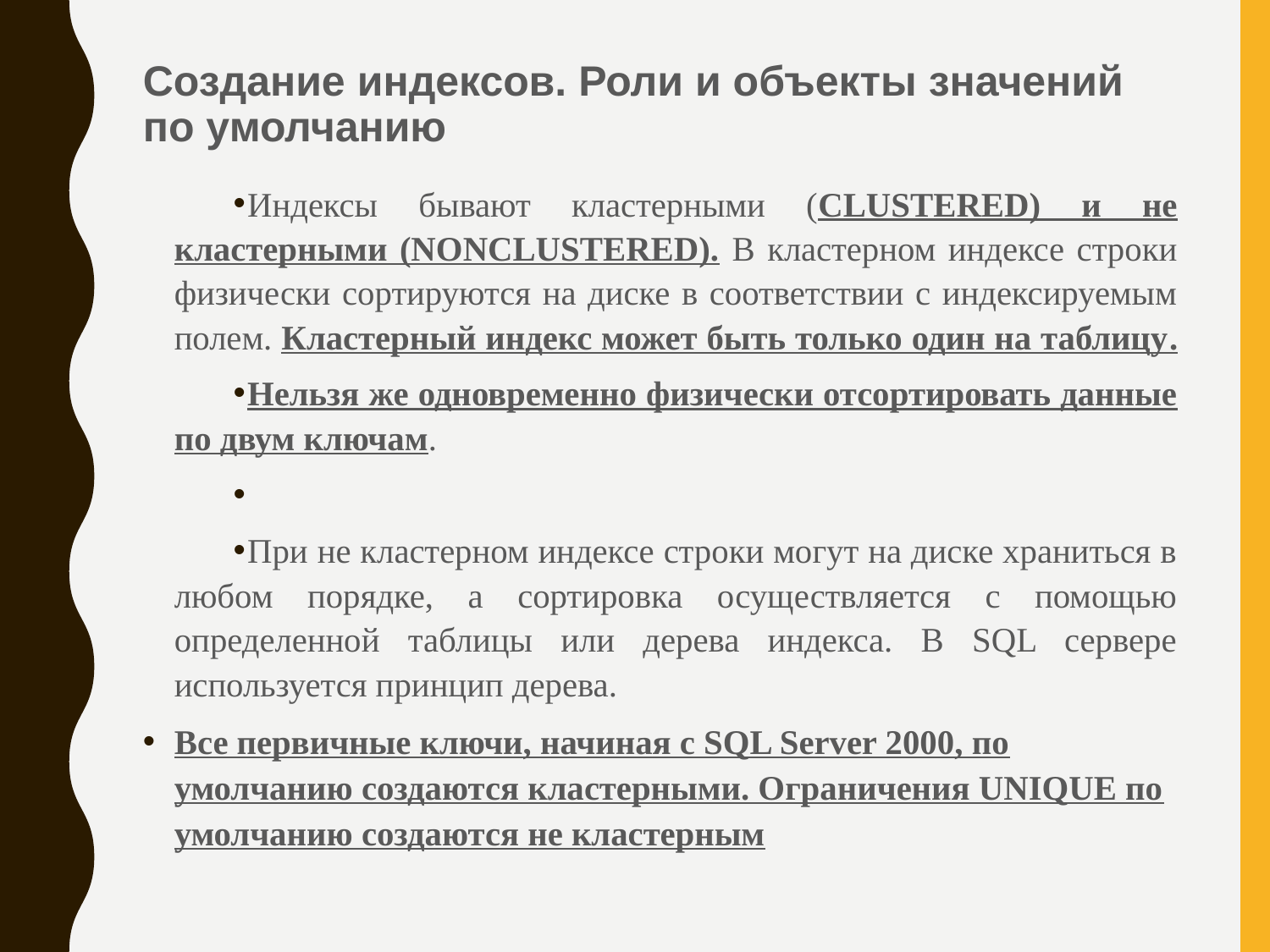

# Создание индексов. Роли и объекты значений по умолчанию
Индексы бывают кластерными (CLUSTERED) и не кластерными (NONCLUSTERED). В кластерном индексе строки физически сортируются на диске в соответствии с индексируемым полем. Кластерный индекс может быть только один на таблицу.
Нельзя же одновременно физически отсортировать данные по двум ключам.

При не кластерном индексе строки могут на диске храниться в любом порядке, а сортировка осуществляется с помощью определенной таблицы или дерева индекса. В SQL сервере используется принцип дерева.
Все первичные ключи, начиная с SQL Server 2000, по умолчанию создаются кластерными. Ограничения UNIQUE по умолчанию создаются не кластерным